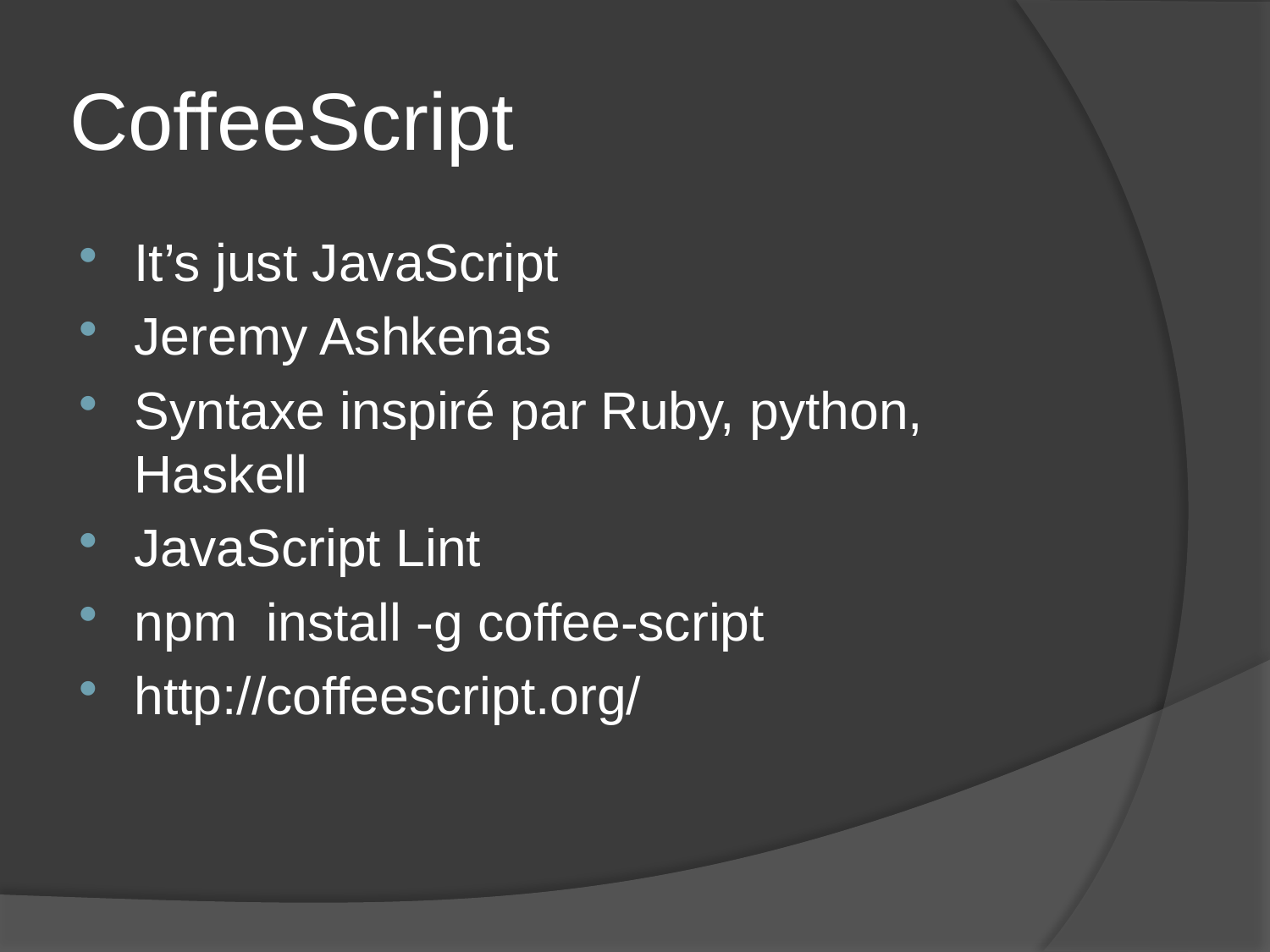

# CoffeeScript
It’s just JavaScript
Jeremy Ashkenas
Syntaxe inspiré par Ruby, python, Haskell
JavaScript Lint
npm  install -g coffee-script
http://coffeescript.org/